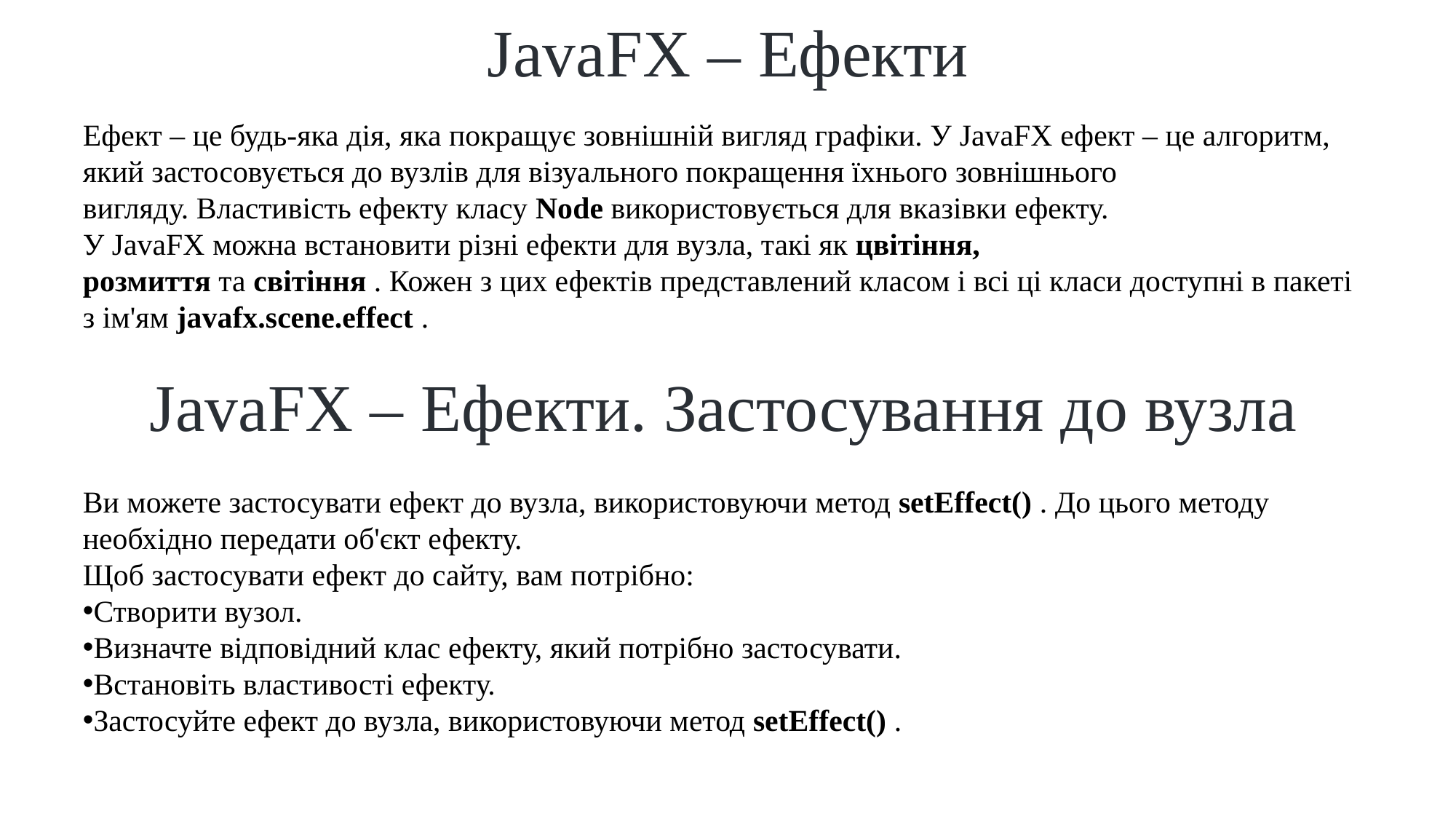

# JavaFX – Ефекти
Ефект – це будь-яка дія, яка покращує зовнішній вигляд графіки. У JavaFX ефект – це алгоритм, який застосовується до вузлів для візуального покращення їхнього зовнішнього вигляду. Властивість ефекту класу Node використовується для вказівки ефекту.
У JavaFX можна встановити різні ефекти для вузла, такі як цвітіння, розмиття та світіння . Кожен з цих ефектів представлений класом і всі ці класи доступні в пакеті з ім'ям javafx.scene.effect .
JavaFX – Ефекти. Застосування до вузла
Ви можете застосувати ефект до вузла, використовуючи метод setEffect() . До цього методу необхідно передати об'єкт ефекту.
Щоб застосувати ефект до сайту, вам потрібно:
Створити вузол.
Визначте відповідний клас ефекту, який потрібно застосувати.
Встановіть властивості ефекту.
Застосуйте ефект до вузла, використовуючи метод setEffect() .